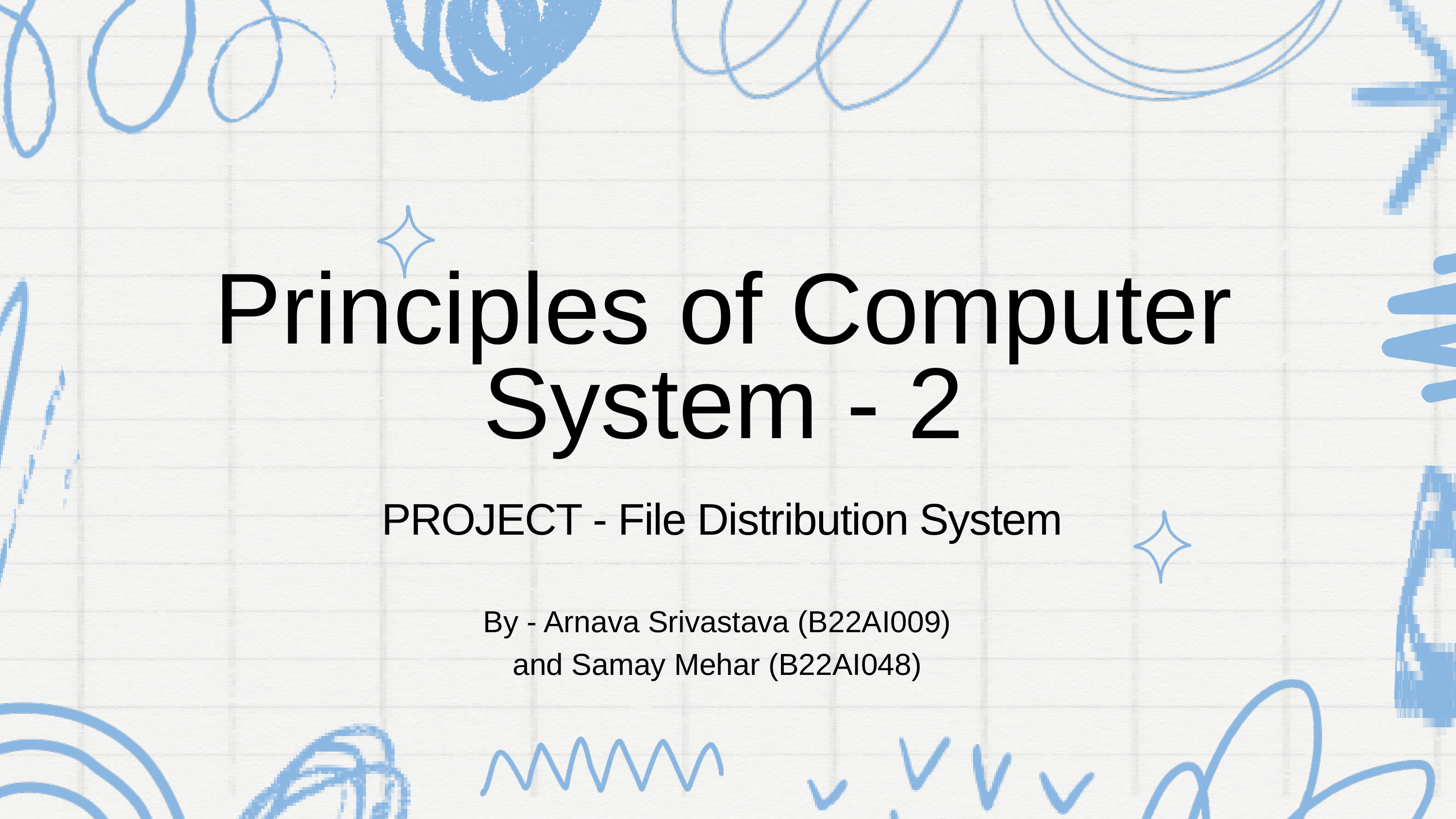

Principles of Computer System - 2

PROJECT - File Distribution System

By - Arnava Srivastava (B22AI009)
and Samay Mehar (B22AI048)